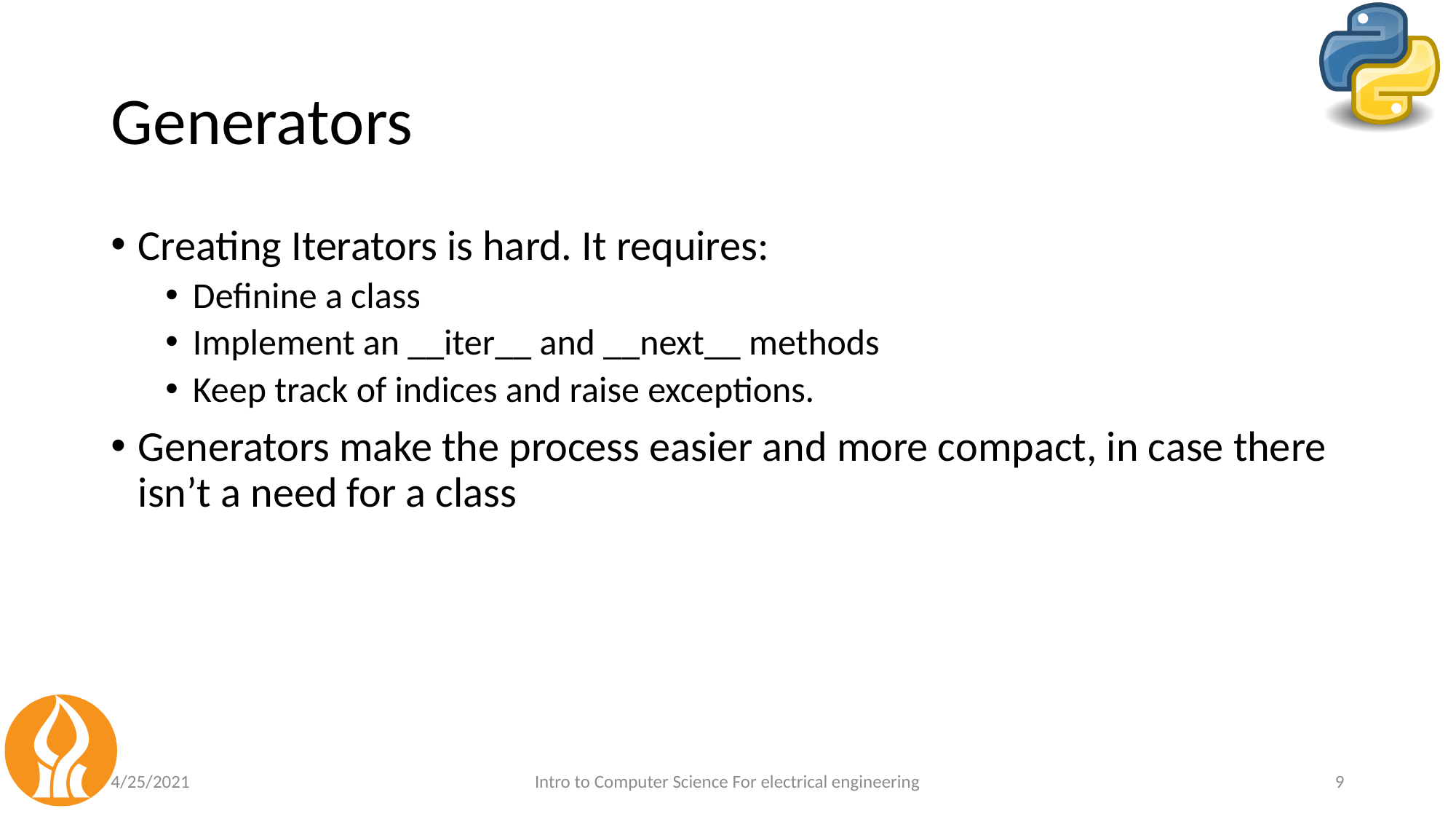

# Generators
Creating Iterators is hard. It requires:
Definine a class
Implement an __iter__ and __next__ methods
Keep track of indices and raise exceptions.
Generators make the process easier and more compact, in case there isn’t a need for a class
4/25/2021
Intro to Computer Science For electrical engineering
9